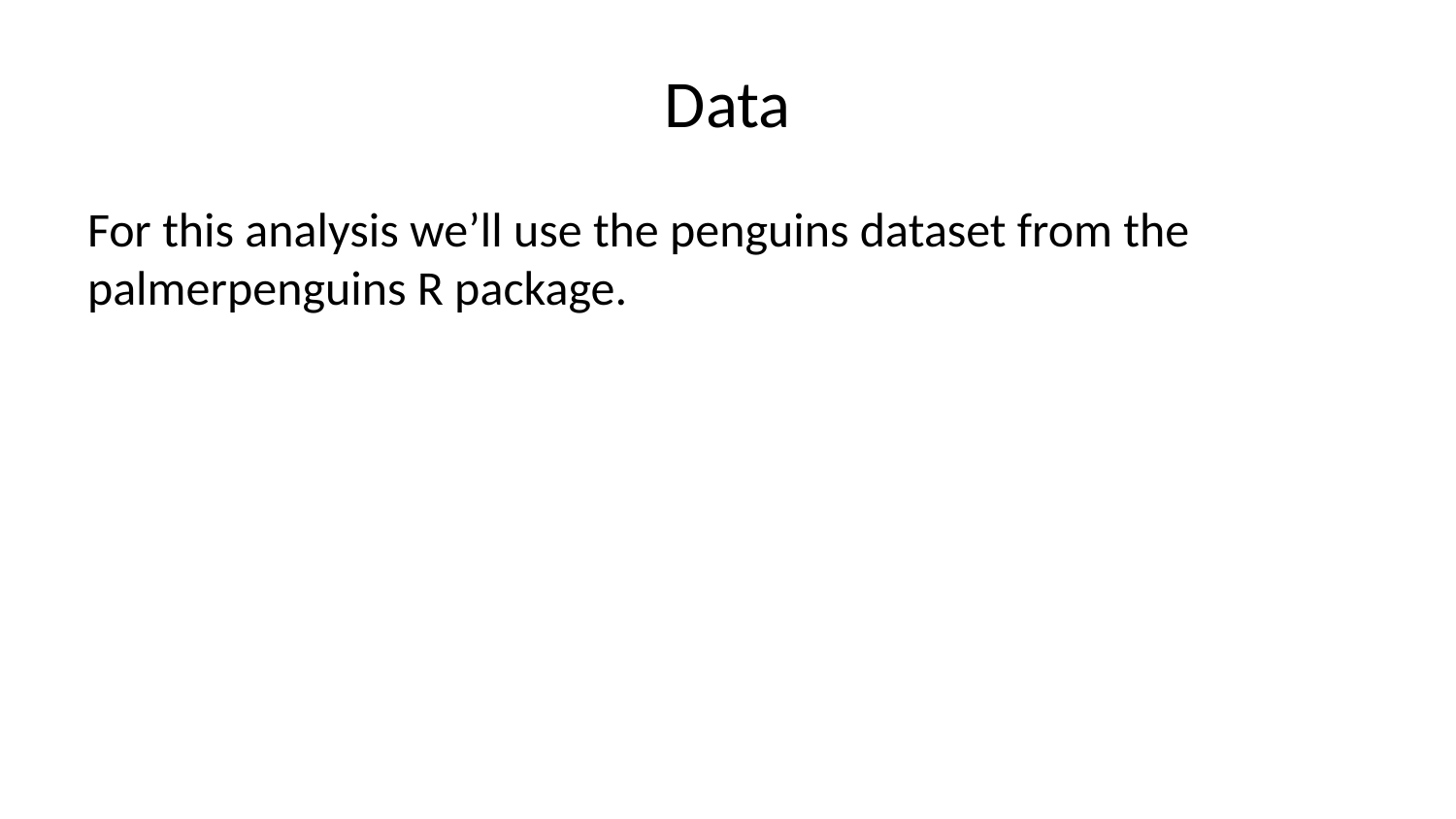

# Data
For this analysis we’ll use the penguins dataset from the palmerpenguins R package.